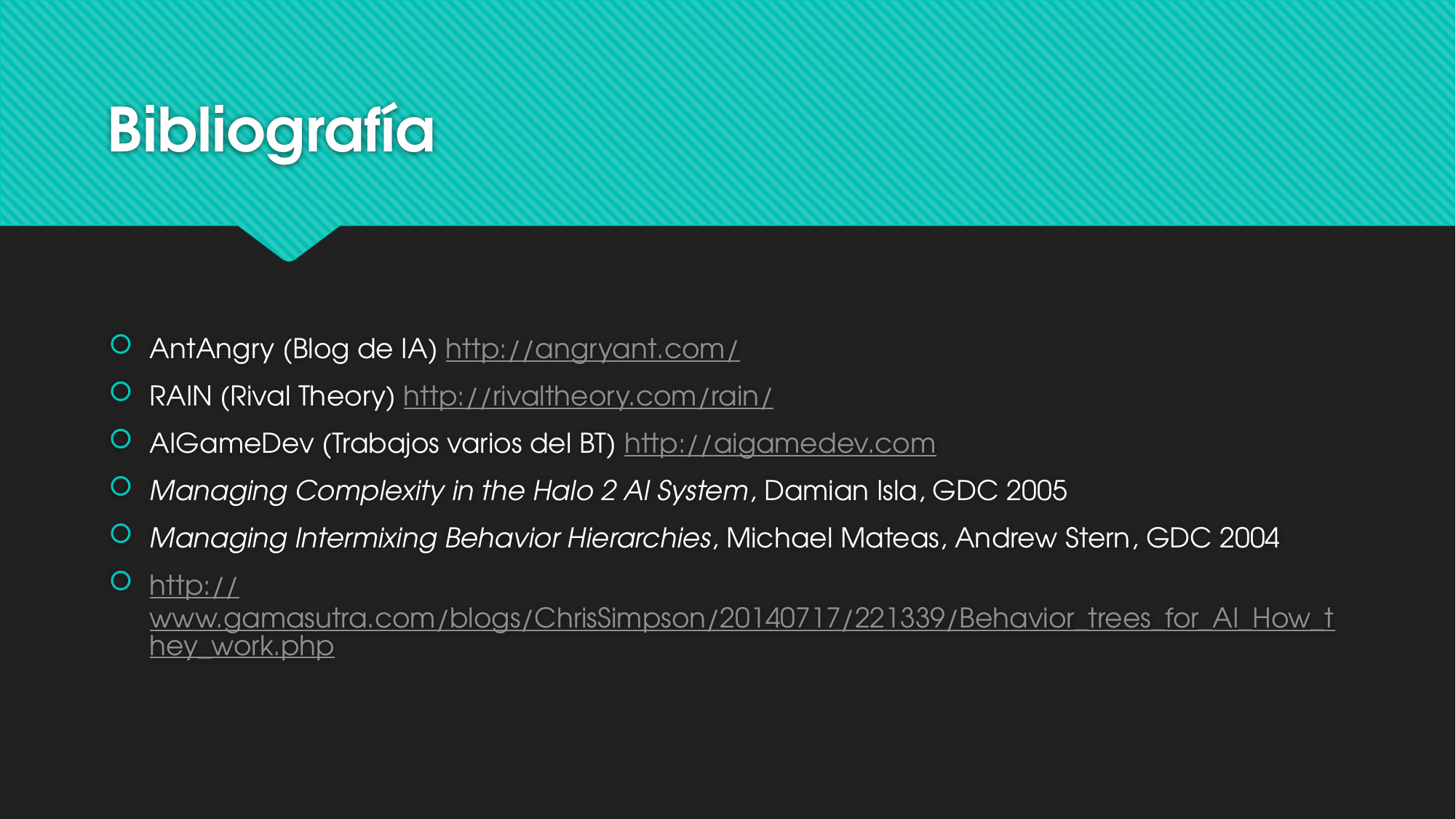

# Bibliografía
AntAngry (Blog de IA) http://angryant.com/
RAIN (Rival Theory) http://rivaltheory.com/rain/
AIGameDev (Trabajos varios del BT) http://aigamedev.com
Managing Complexity in the Halo 2 AI System, Damian Isla, GDC 2005
Managing Intermixing Behavior Hierarchies, Michael Mateas, Andrew Stern, GDC 2004
http://www.gamasutra.com/blogs/ChrisSimpson/20140717/221339/Behavior_trees_for_AI_How_they_work.php